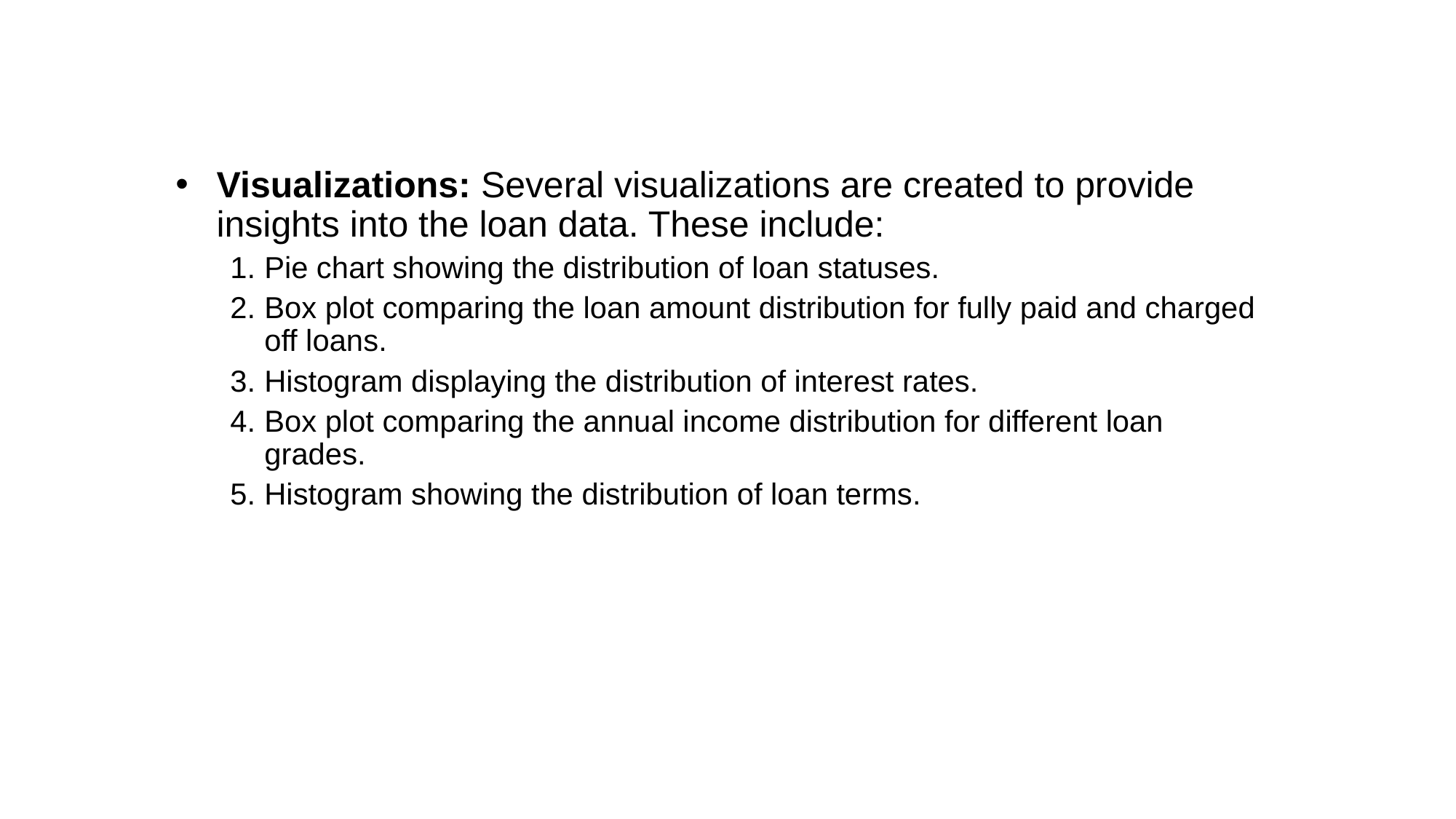

Visualizations: Several visualizations are created to provide insights into the loan data. These include:
Pie chart showing the distribution of loan statuses.
Box plot comparing the loan amount distribution for fully paid and charged off loans.
Histogram displaying the distribution of interest rates.
Box plot comparing the annual income distribution for different loan grades.
Histogram showing the distribution of loan terms.